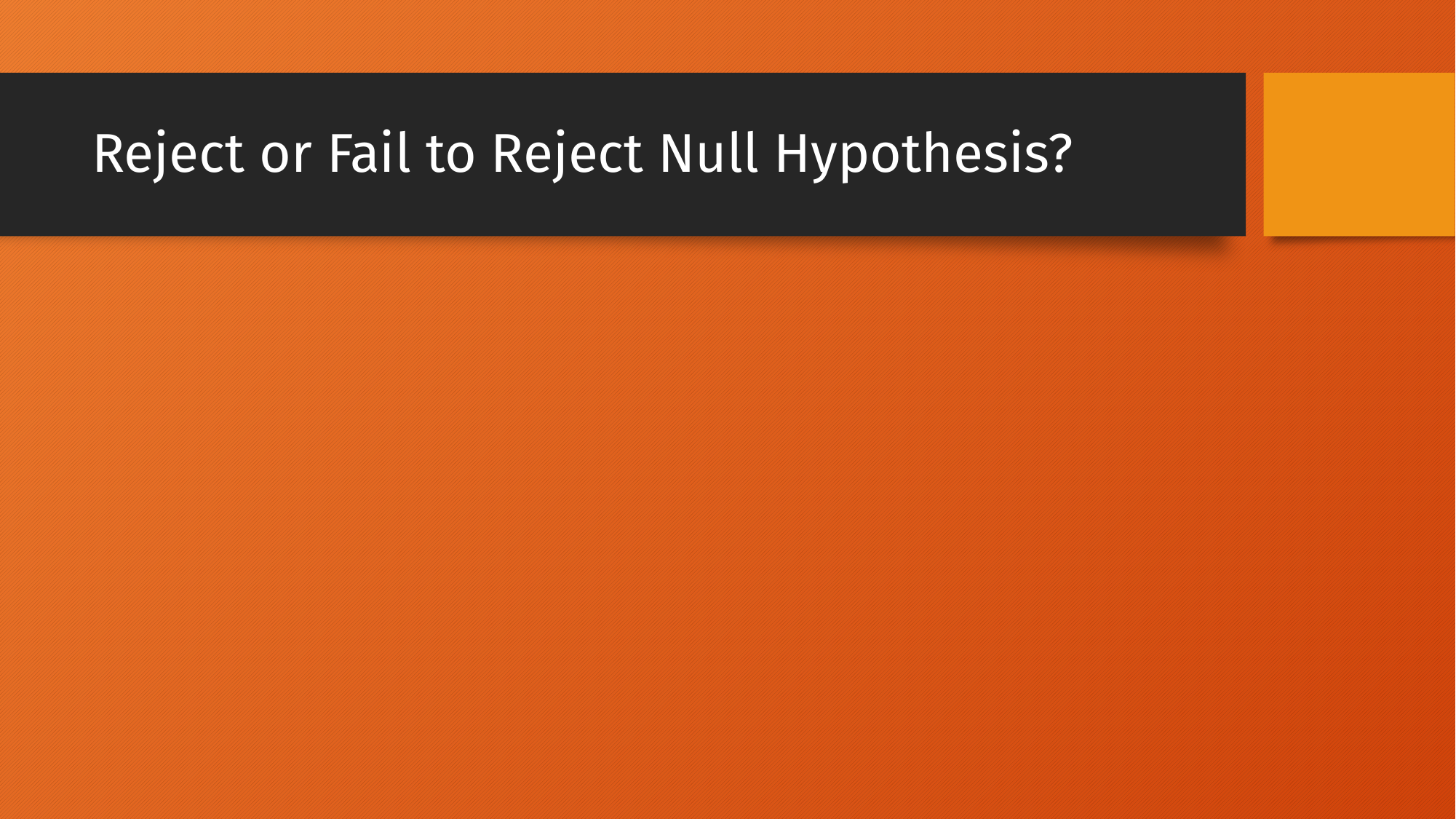

# Reject or Fail to Reject Null Hypothesis?